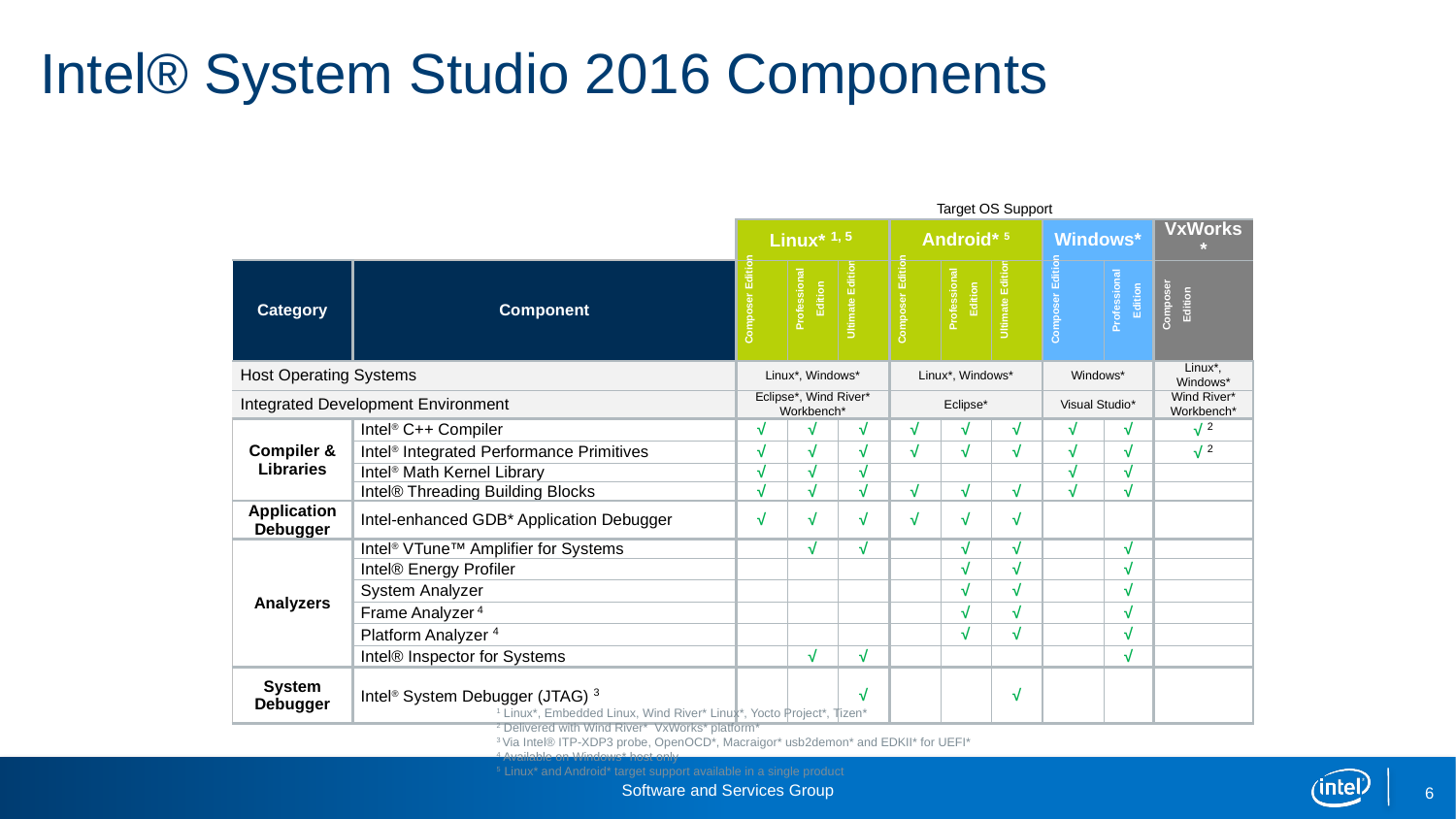

# Intel® System Studio 2016 Components
|  | 6 | Target OS Support |  |  |  |  |  |  |  |  |
| --- | --- | --- | --- | --- | --- | --- | --- | --- | --- | --- |
|  |  | Linux\* 1, 5 |  |  | Android\* 5 |  |  | Windows\* |  | VxWorks\* |
| Category | Component | Composer Edition | Professional Edition | Ultimate Edition | Composer Edition | Professional Edition | Ultimate Edition | Composer Edition | Professional Edition | Composer Edition |
| Host Operating Systems |  | Linux\*, Windows\* |  |  | Linux\*, Windows\* |  |  | Windows\* |  | Linux\*, Windows\* |
| Integrated Development Environment |  | Eclipse\*, Wind River\* Workbench\* |  |  | Eclipse\* |  |  | Visual Studio\* |  | Wind River\* Workbench\* |
| Compiler & Libraries | Intel® C++ Compiler | √ | √ | √ | √ | √ | √ | √ | √ | √ 2 |
|  | Intel® Integrated Performance Primitives | √ | √ | √ | √ | √ | √ | √ | √ | √ 2 |
|  | Intel® Math Kernel Library | √ | √ | √ |  |  |  | √ | √ |  |
|  | Intel® Threading Building Blocks | √ | √ | √ | √ | √ | √ | √ | √ |  |
| Application Debugger | Intel-enhanced GDB\* Application Debugger | √ | √ | √ | √ | √ | √ |  |  |  |
| Analyzers | Intel® VTune™ Amplifier for Systems |  | √ | √ |  | √ | √ |  | √ |  |
|  | Intel® Energy Profiler |  |  |  |  | √ | √ |  | √ |  |
|  | System Analyzer |  |  |  |  | √ | √ |  | √ |  |
|  | Frame Analyzer 4 |  |  |  |  | √ | √ |  | √ |  |
|  | Platform Analyzer 4 |  |  |  |  | √ | √ |  | √ |  |
|  | Intel® Inspector for Systems |  | √ | √ |  |  |  |  | √ |  |
| System Debugger | Intel® System Debugger (JTAG) 3 |  |  | √ |  |  | √ |  |  |  |
6
1 Linux*, Embedded Linux, Wind River* Linux*, Yocto Project*, Tizen*
2 Delivered with Wind River*  VxWorks* platform*
3 Via Intel® ITP-XDP3 probe, OpenOCD*, Macraigor* usb2demon* and EDKII* for UEFI*
4 Available on Windows* host only
5  Linux* and Android* target support available in a single product
Software and Services Group